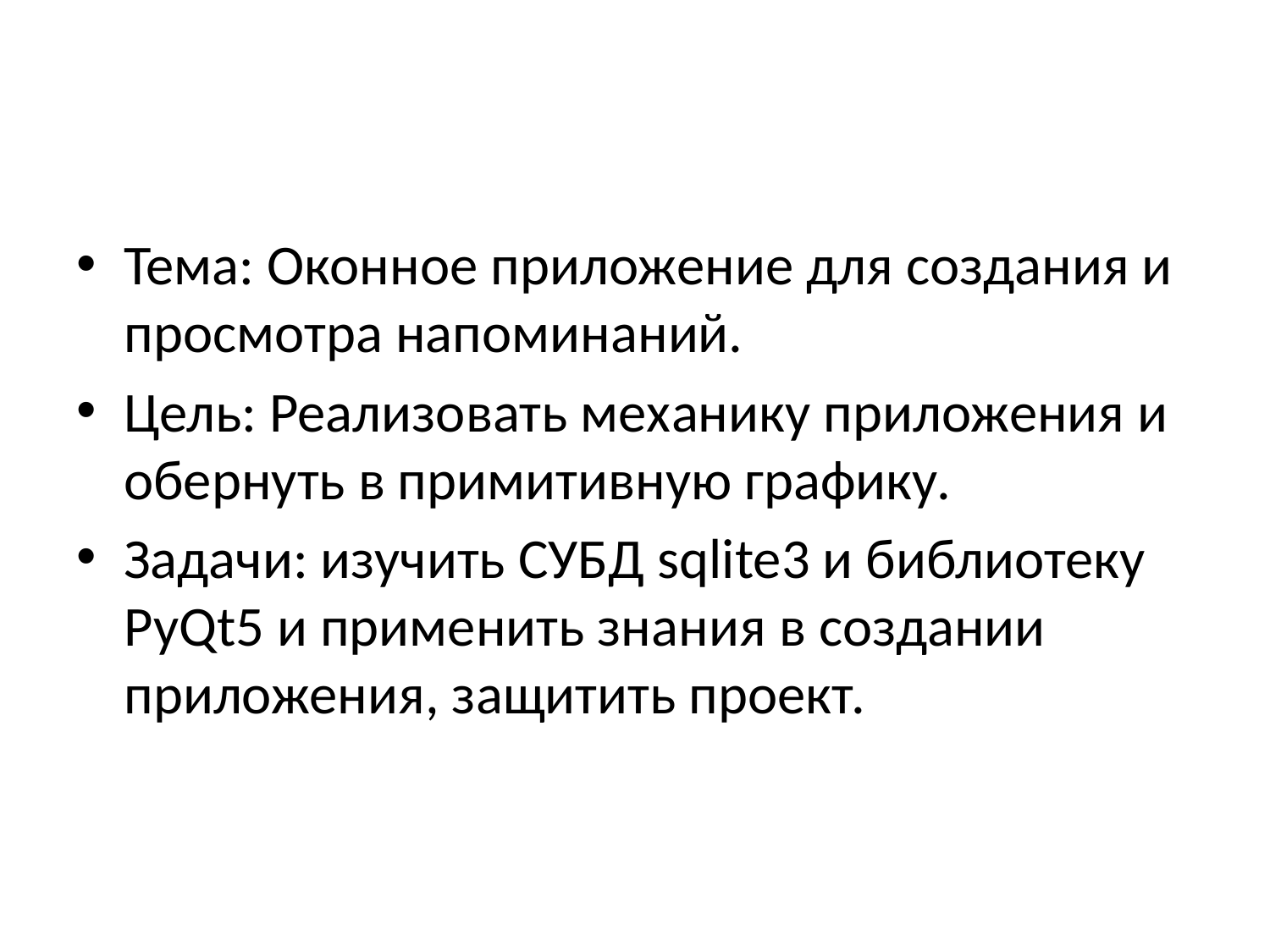

#
Тема: Оконное приложение для создания и просмотра напоминаний.
Цель: Реализовать механику приложения и обернуть в примитивную графику.
Задачи: изучить СУБД sqlite3 и библиотеку PyQt5 и применить знания в создании приложения, защитить проект.